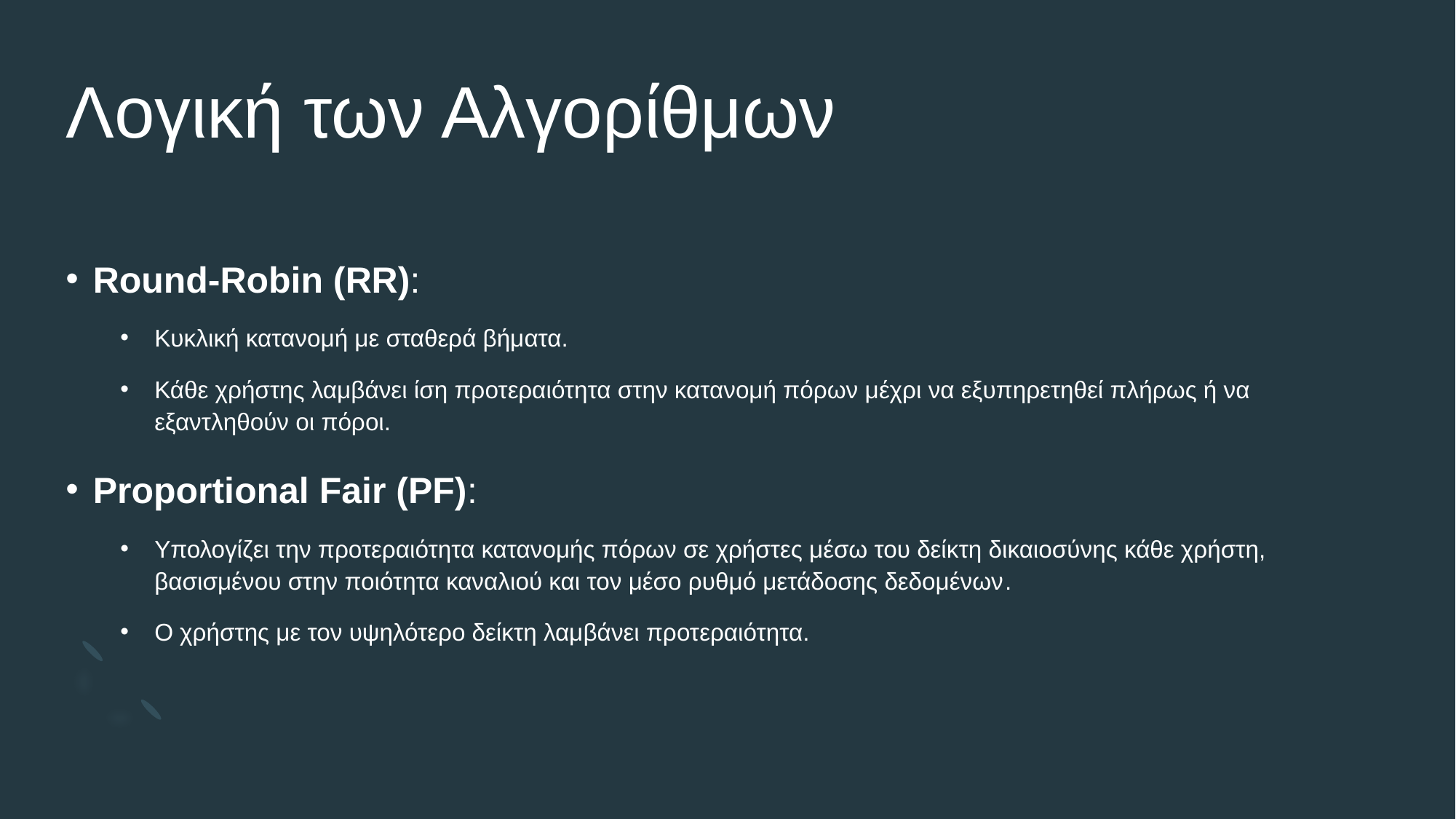

# Λογική των Αλγορίθμων
Round-Robin (RR):
Κυκλική κατανομή με σταθερά βήματα.
Κάθε χρήστης λαμβάνει ίση προτεραιότητα στην κατανομή πόρων μέχρι να εξυπηρετηθεί πλήρως ή να εξαντληθούν οι πόροι.
Proportional Fair (PF):
Υπολογίζει την προτεραιότητα κατανομής πόρων σε χρήστες μέσω του δείκτη δικαιοσύνης κάθε χρήστη, βασισμένου στην ποιότητα καναλιού και τον μέσο ρυθμό μετάδοσης δεδομένων.
Ο χρήστης με τον υψηλότερο δείκτη λαμβάνει προτεραιότητα.